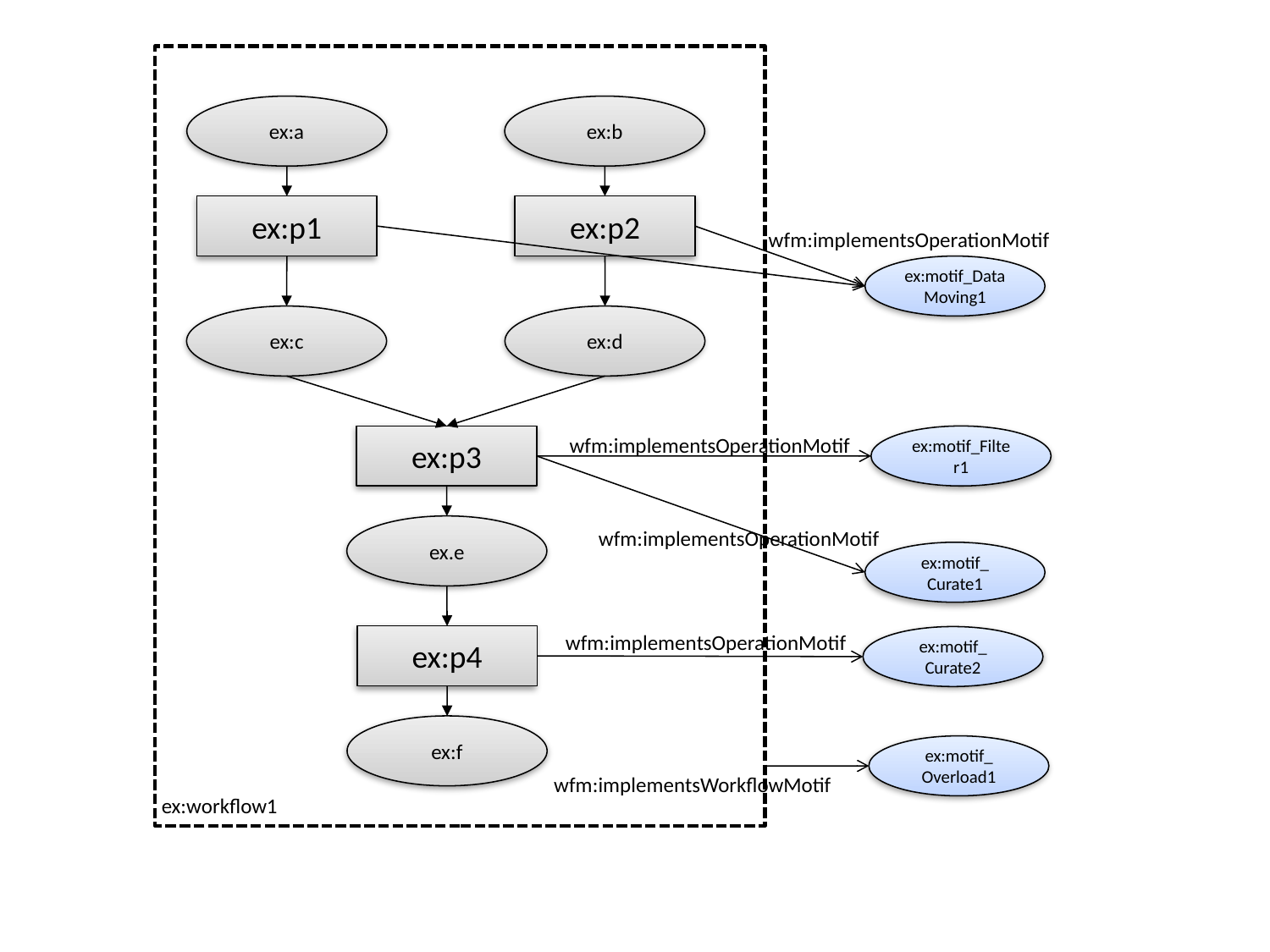

ex:a
ex:b
ex:p1
ex:p2
wfm:implementsOperationMotif
ex:motif_DataMoving1
ex:c
ex:d
wfm:implementsOperationMotif
ex:p3
ex:motif_Filter1
ex.e
wfm:implementsOperationMotif
ex:motif_
Curate1
wfm:implementsOperationMotif
ex:p4
ex:motif_
Curate2
ex:f
ex:motif_
Overload1
wfm:implementsWorkflowMotif
ex:workflow1